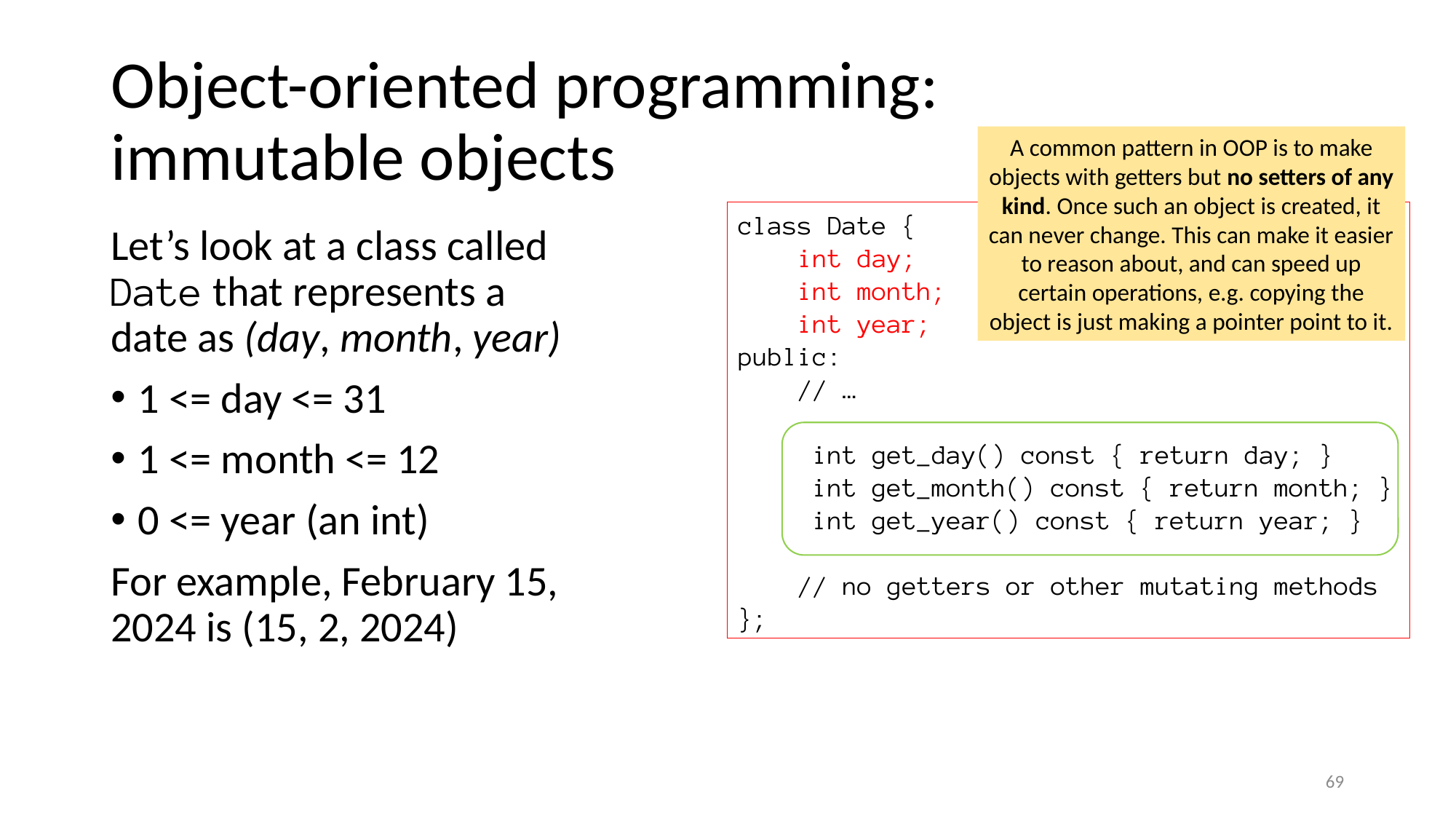

# Object-oriented programming: immutable objects
A common pattern in OOP is to make objects with getters but no setters of any kind. Once such an object is created, it can never change. This can make it easier to reason about, and can speed up certain operations, e.g. copying the object is just making a pointer point to it.
class Date {
    int day;
    int month;
    int year;
public:
    // …
     int get_day() const { return day; }
     int get_month() const { return month; }
     int get_year() const { return year; }
    // no getters or other mutating methods
};
Let’s look at a class called Date that represents a date as (day, month, year)
1 <= day <= 31
1 <= month <= 12
0 <= year (an int)
For example, February 15, 2024 is (15, 2, 2024)

69